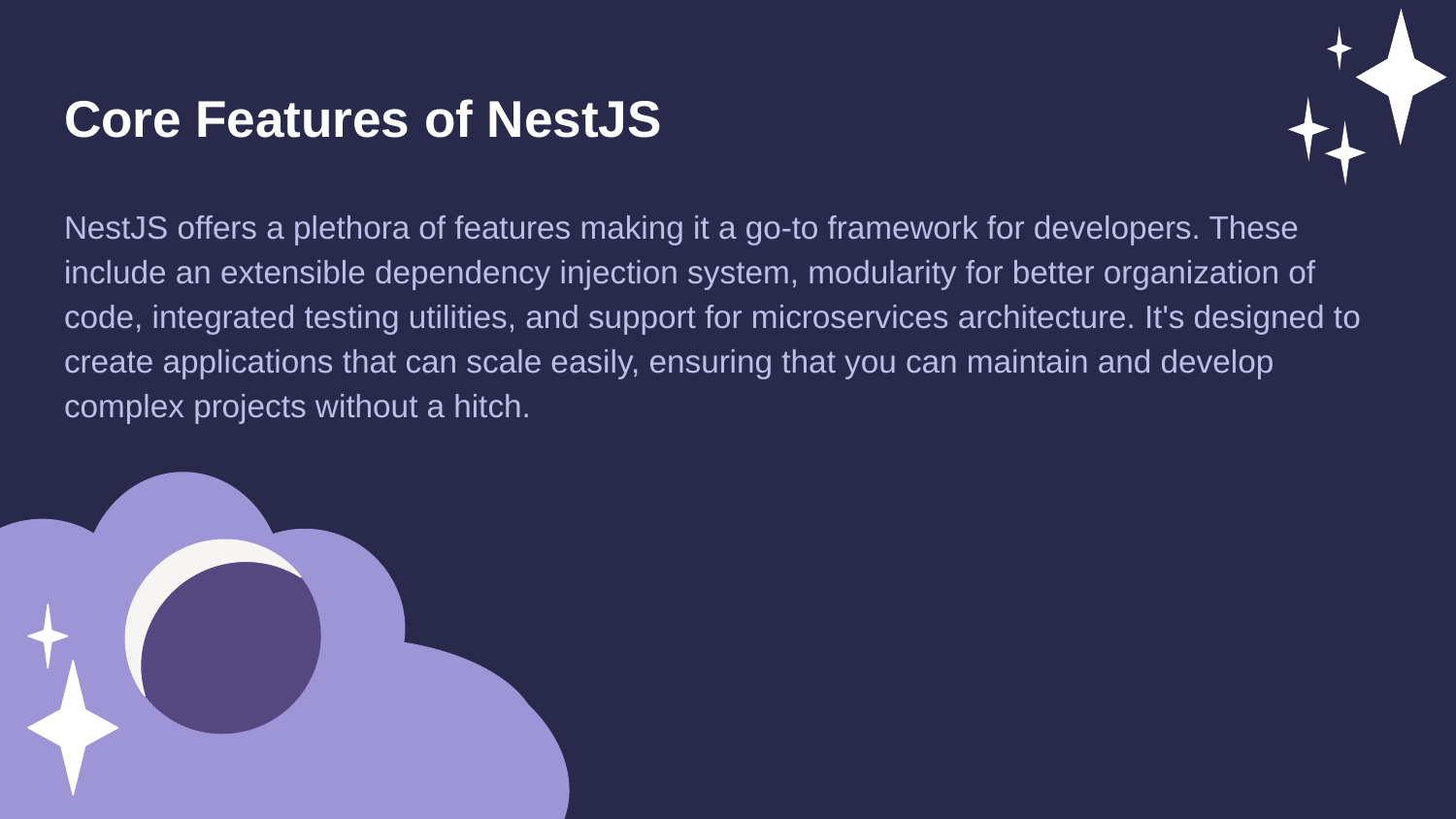

Core Features of NestJS
NestJS offers a plethora of features making it a go-to framework for developers. These include an extensible dependency injection system, modularity for better organization of code, integrated testing utilities, and support for microservices architecture. It's designed to create applications that can scale easily, ensuring that you can maintain and develop complex projects without a hitch.